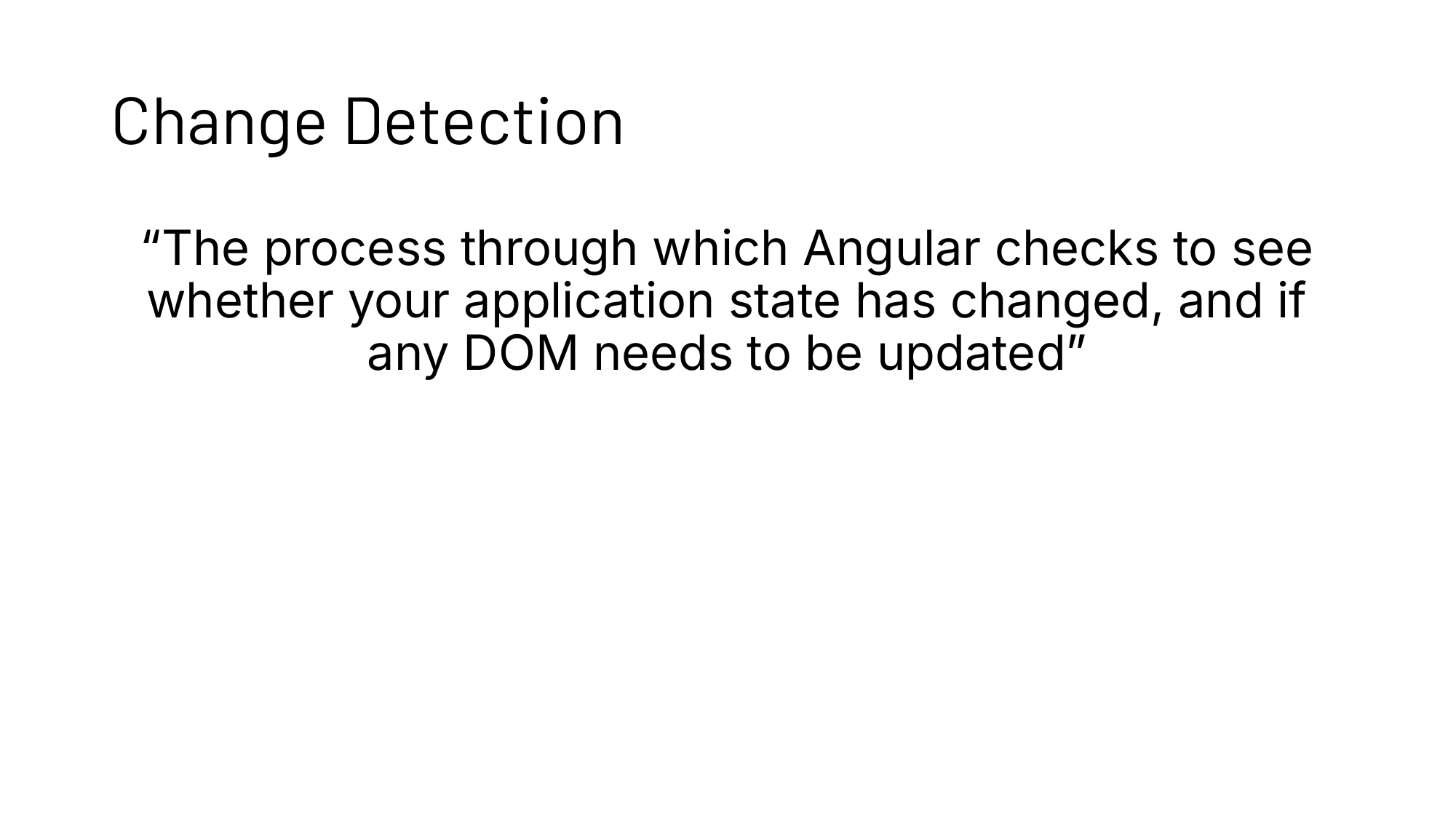

# Change Detection
“The process through which Angular checks to see whether your application state has changed, and if any DOM needs to be updated”